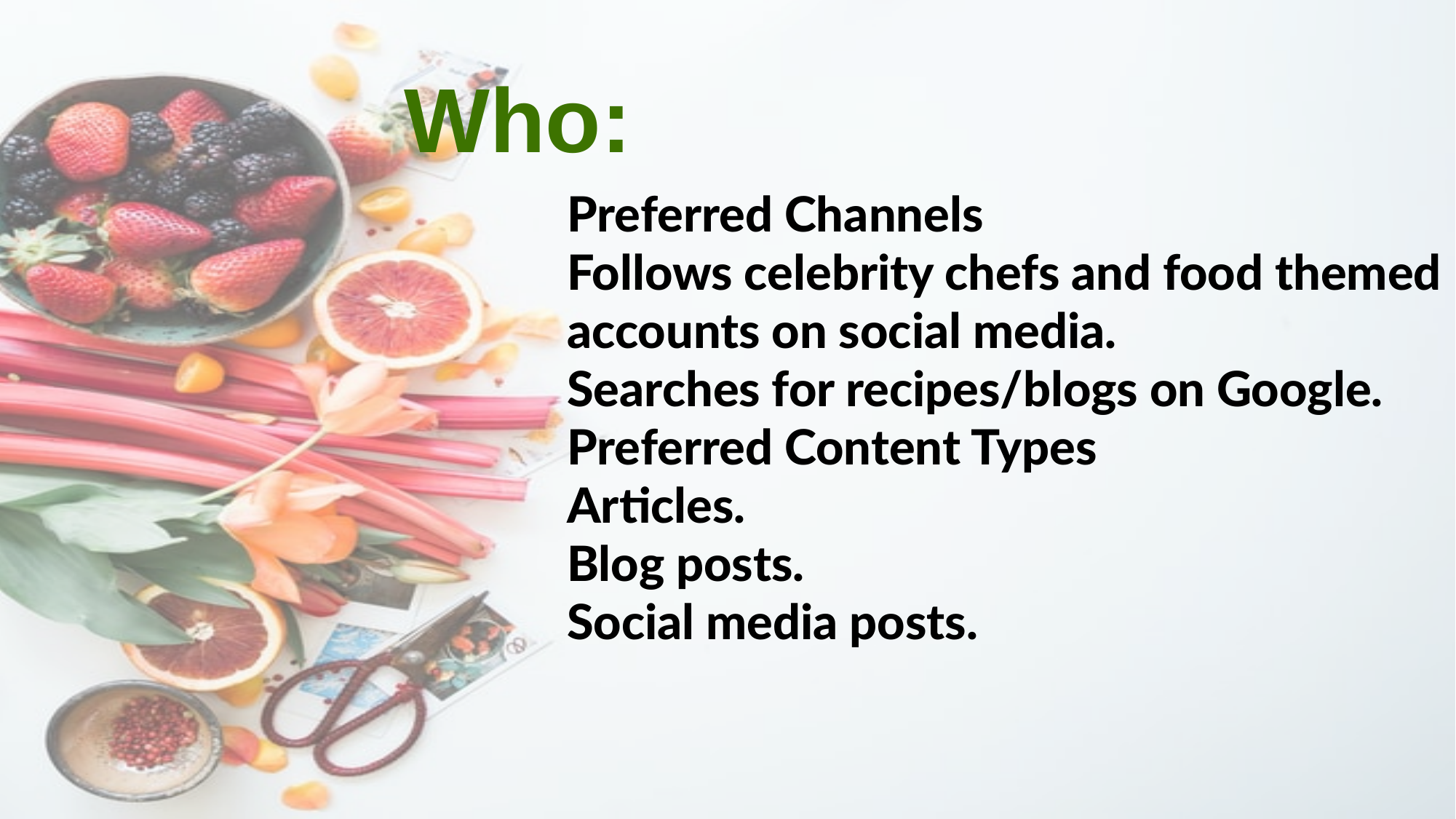

# Who:
Preferred Channels
Follows celebrity chefs and food themed
accounts on social media.
Searches for recipes/blogs on Google.
Preferred Content Types
Articles.
Blog posts.
Social media posts.